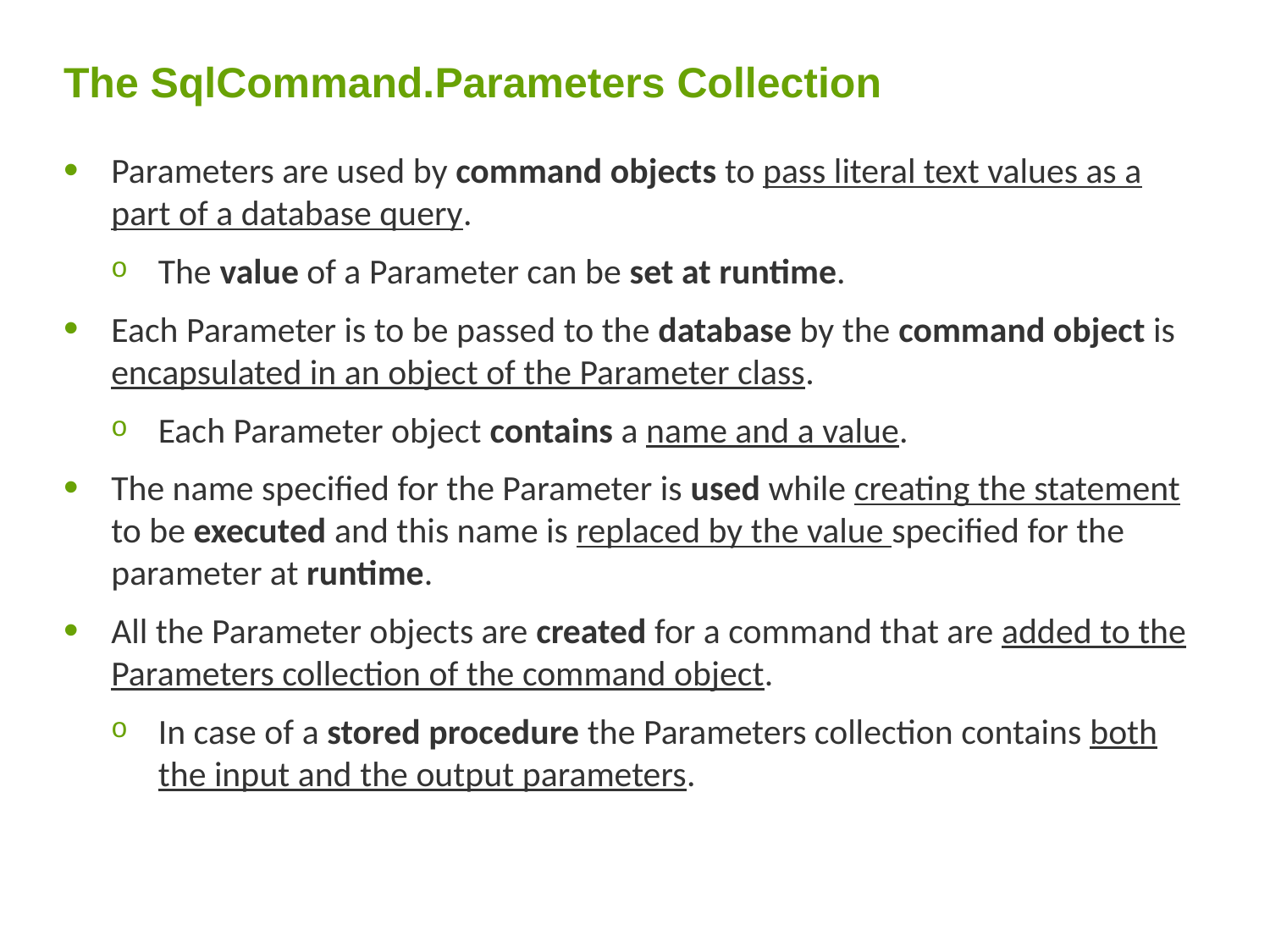

# The SqlCommand.Parameters Collection
Parameters are used by command objects to pass literal text values as a part of a database query.
The value of a Parameter can be set at runtime.
Each Parameter is to be passed to the database by the command object is encapsulated in an object of the Parameter class.
Each Parameter object contains a name and a value.
The name specified for the Parameter is used while creating the statement to be executed and this name is replaced by the value specified for the parameter at runtime.
All the Parameter objects are created for a command that are added to the Parameters collection of the command object.
In case of a stored procedure the Parameters collection contains both the input and the output parameters.